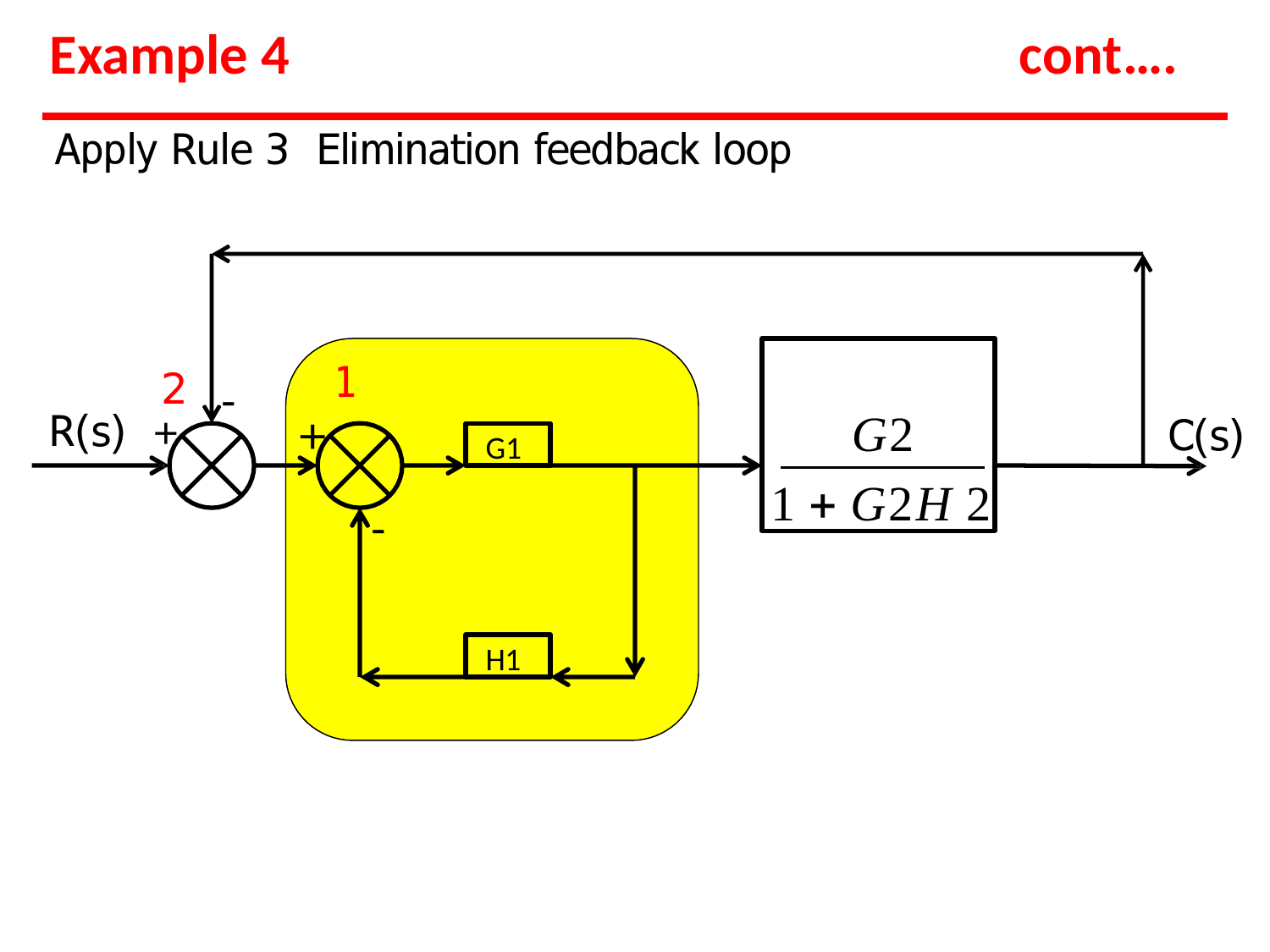

# Example 4
cont….

Apply Rule 3	Elimination feedback loop

G2
1 + G2H 2
1
2
R(s)	+
-
+
C(s)

G1

-
H1